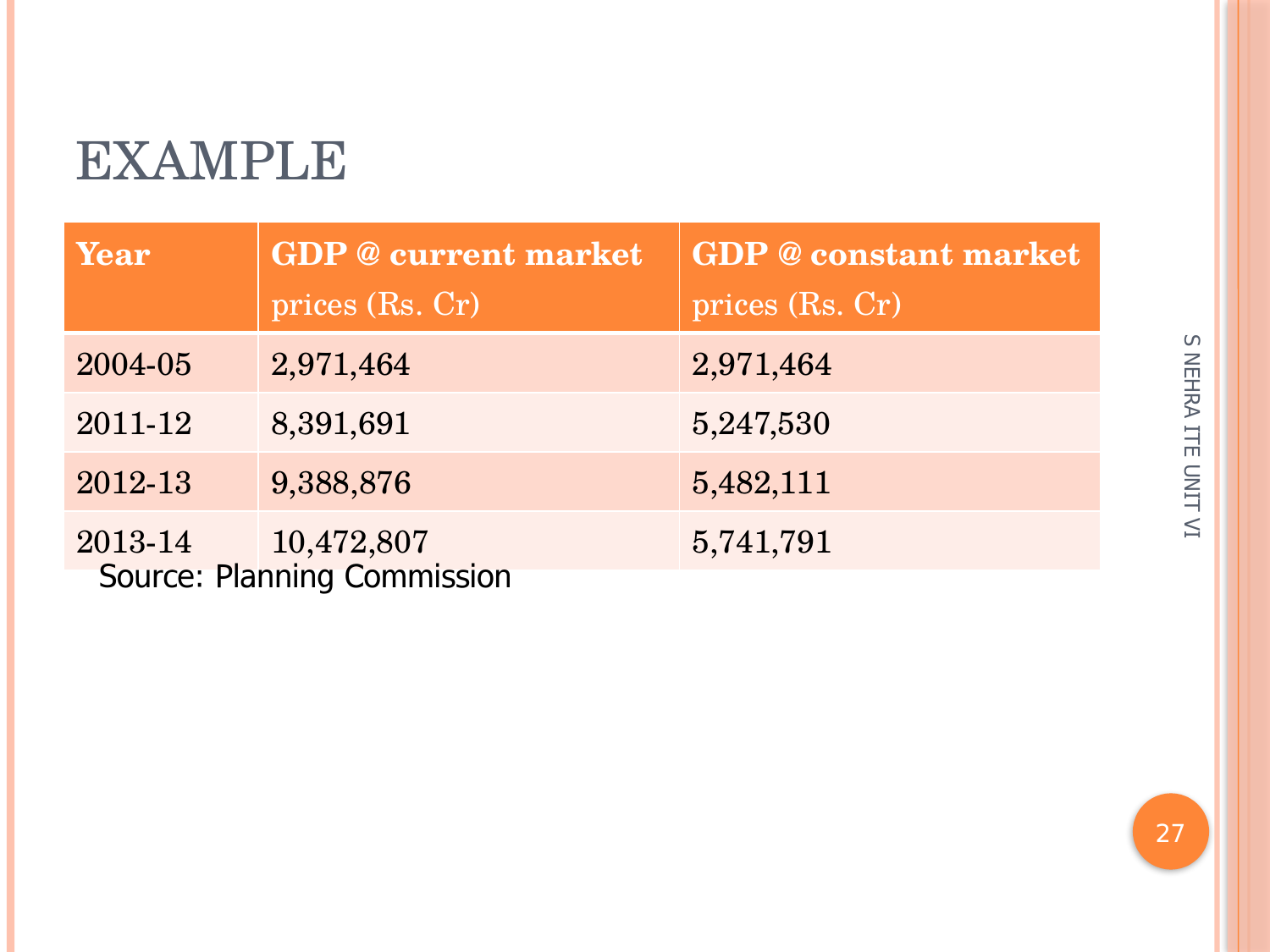

# example
| Year | GDP @ current market prices (Rs. Cr) | GDP @ constant market prices (Rs. Cr) |
| --- | --- | --- |
| 2004-05 | 2,971,464 | 2,971,464 |
| 2011-12 | 8,391,691 | 5,247,530 |
| 2012-13 | 9,388,876 | 5,482,111 |
| 2013-14 | 10,472,807 | 5,741,791 |
S NEHRA ITE UNIT VI
Source: Planning Commission
27